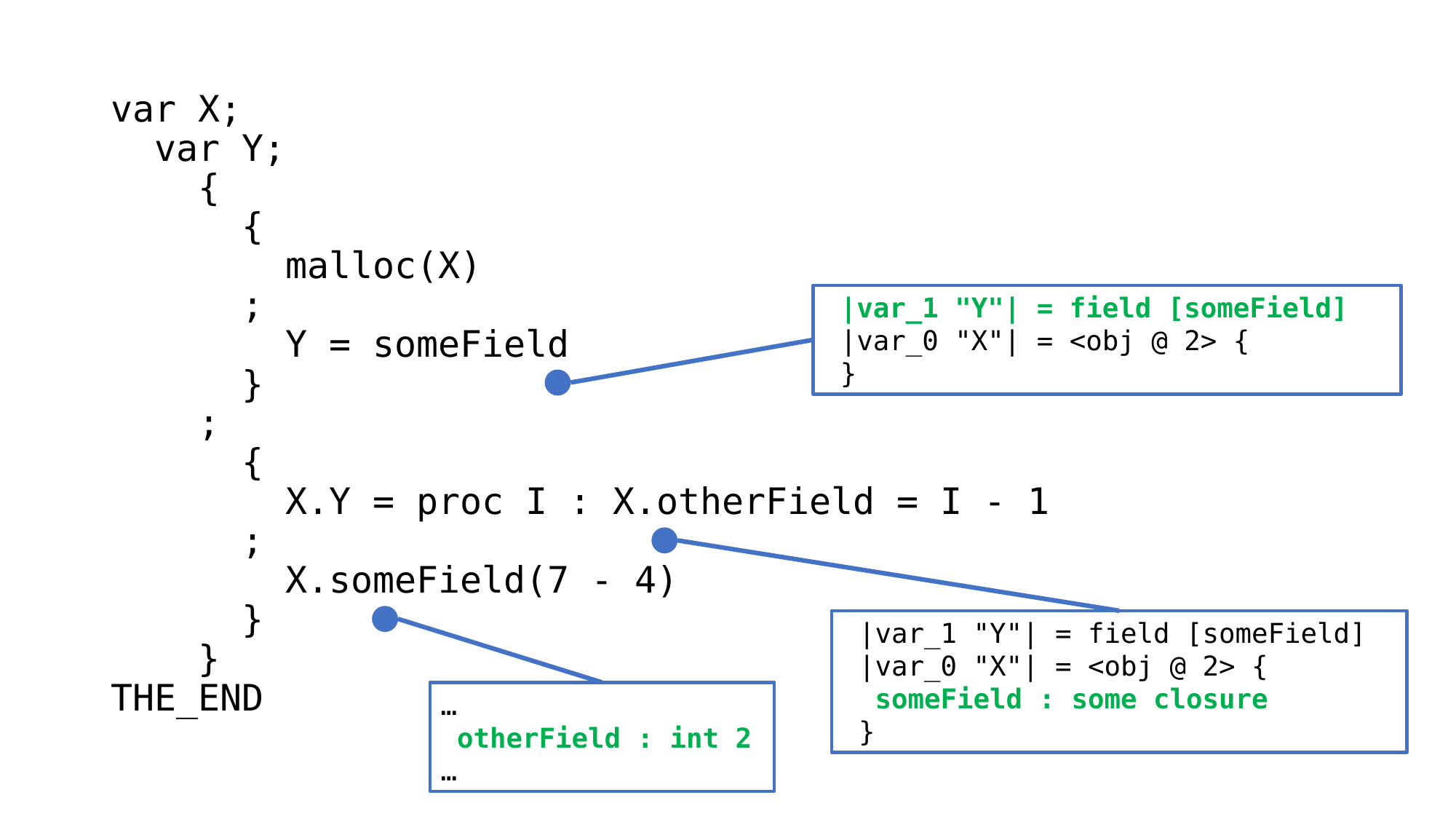

var X;
  var Y;
    {
      {
        malloc(X)
      ;
        Y = someField
      }
    ;
      {
        X.Y = proc I : X.otherField = I - 1
      ;
        X.someField(7 - 4)
      }
    }
THE_END
 |var_1 "Y"| = field [someField]
 |var_0 "X"| = <obj @ 2> {
 }

 |var_1 "Y"| = field [someField]
 |var_0 "X"| = <obj @ 2> {
  someField : some closure
 }
…
 otherField : int 2
…